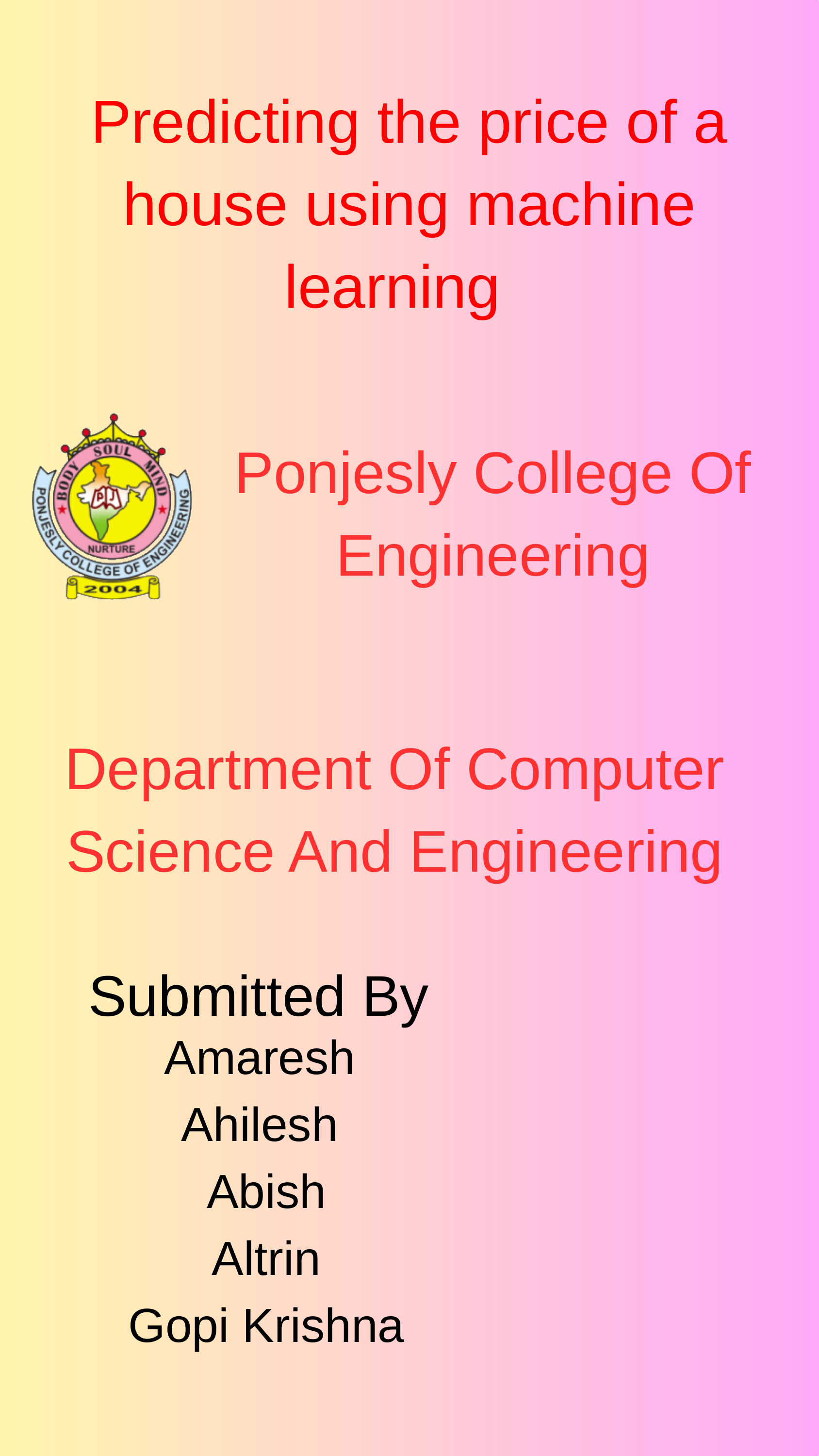

Predicting the price of a house using machine learning

Ponjesly College Of Engineering
Department Of Computer Science And Engineering
Submitted By
Amaresh
Ahilesh
Abish
Altrin
Gopi Krishna